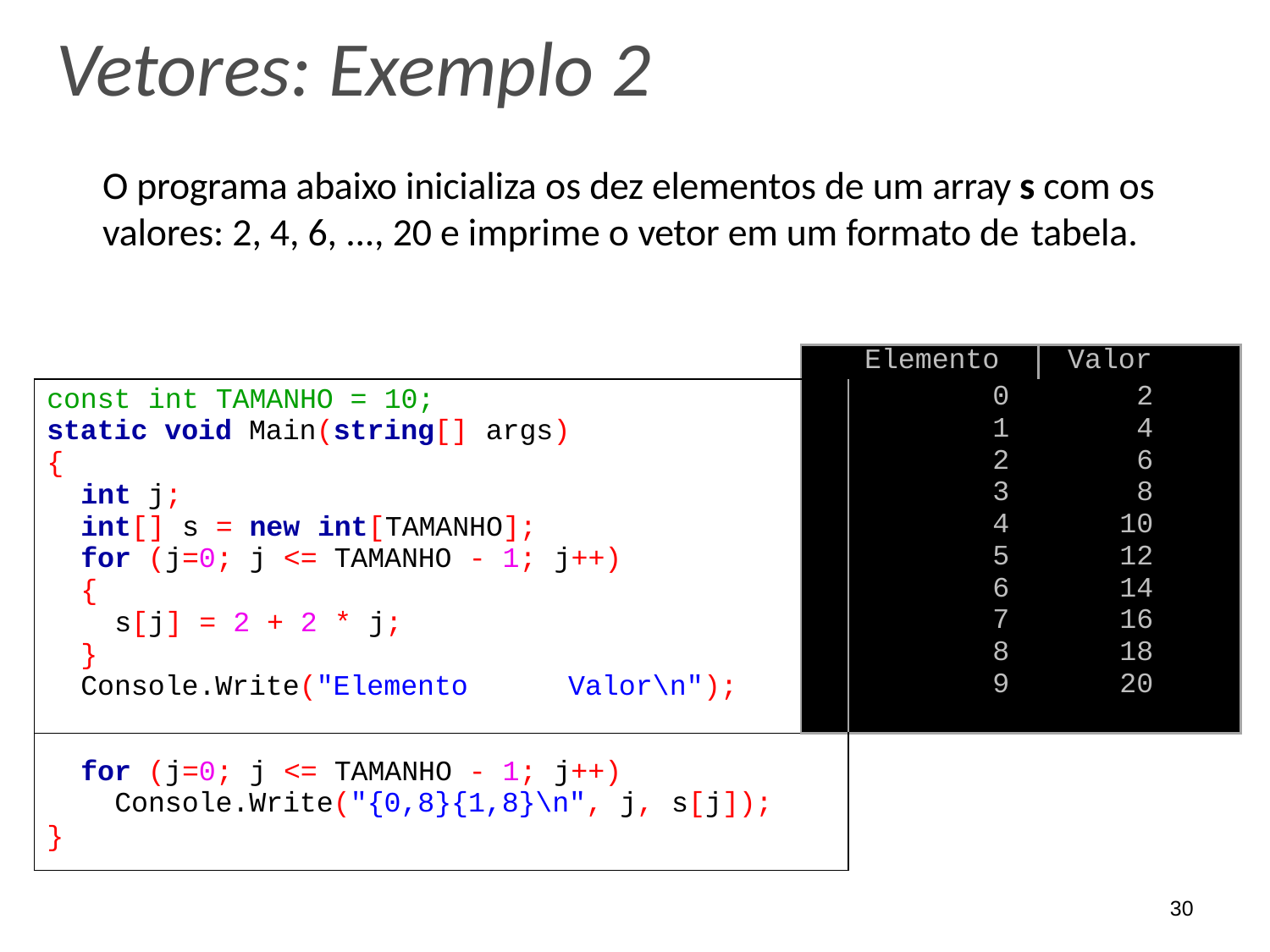

# Vetores: Exemplo 2
O programa abaixo inicializa os dez elementos de um array s com os  valores: 2, 4, 6, ..., 20 e imprime o vetor em um formato de tabela.
|  |  | Elemento |  | Valor |
| --- | --- | --- | --- | --- |
| const int TAMANHO = 10; static void Main(string[] args) { int j; int[] s = new int[TAMANHO]; for (j=0; j <= TAMANHO - 1; j++) { s[j] = 2 + 2 \* j; } Console.Write("Elemento Valor\n"); |  |  | 0 1 2 3 4 5 6 7 8 9 | 2 4 6 8 10 12 14 16 18 20 |
| } | for (j=0; j <= TAMANHO - 1; j++) Console.Write("{0,8}{1,8}\n", j, s[j]); |  |  |  |
30